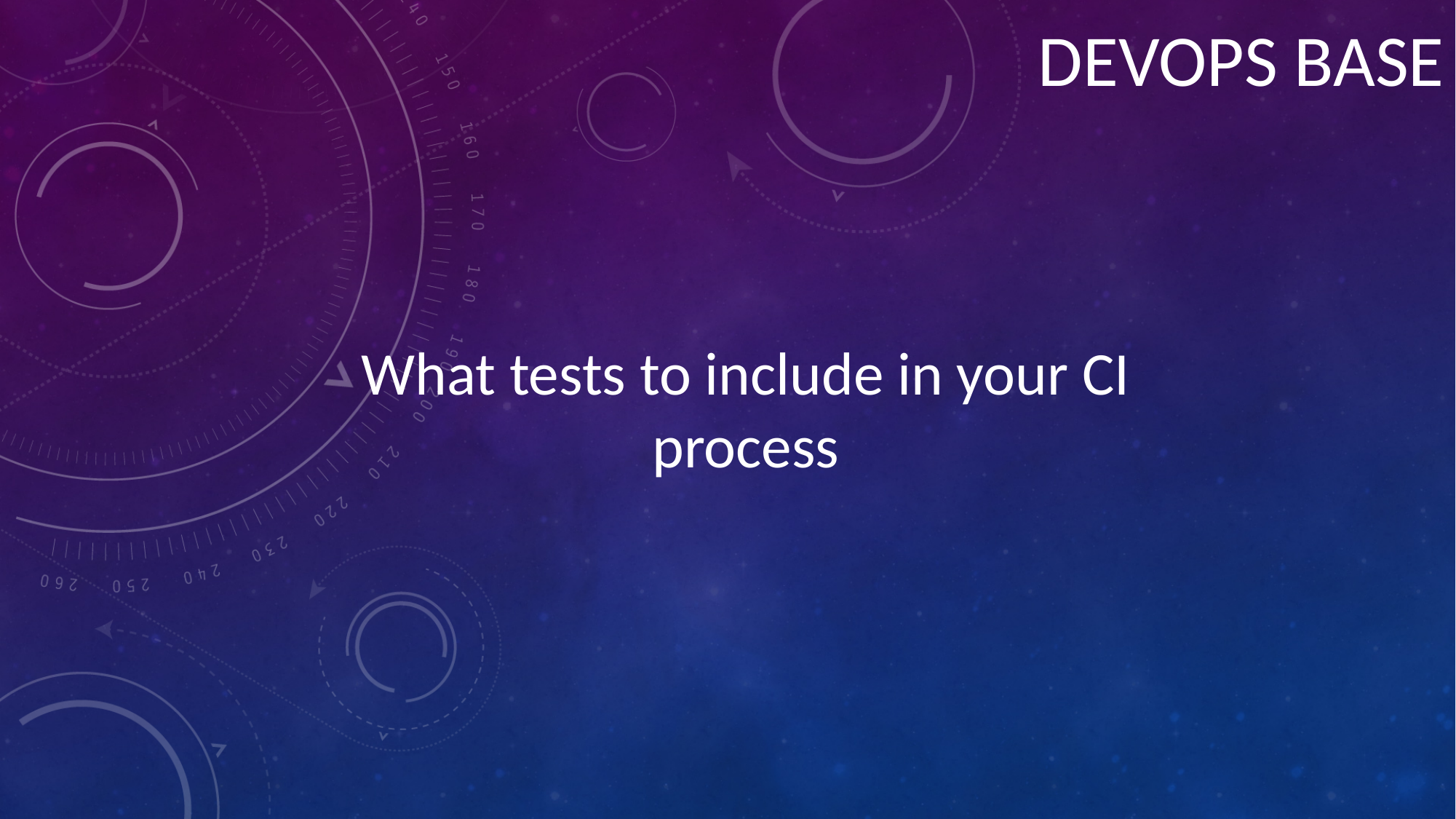

# Devops BASE
What tests to include in your CI process